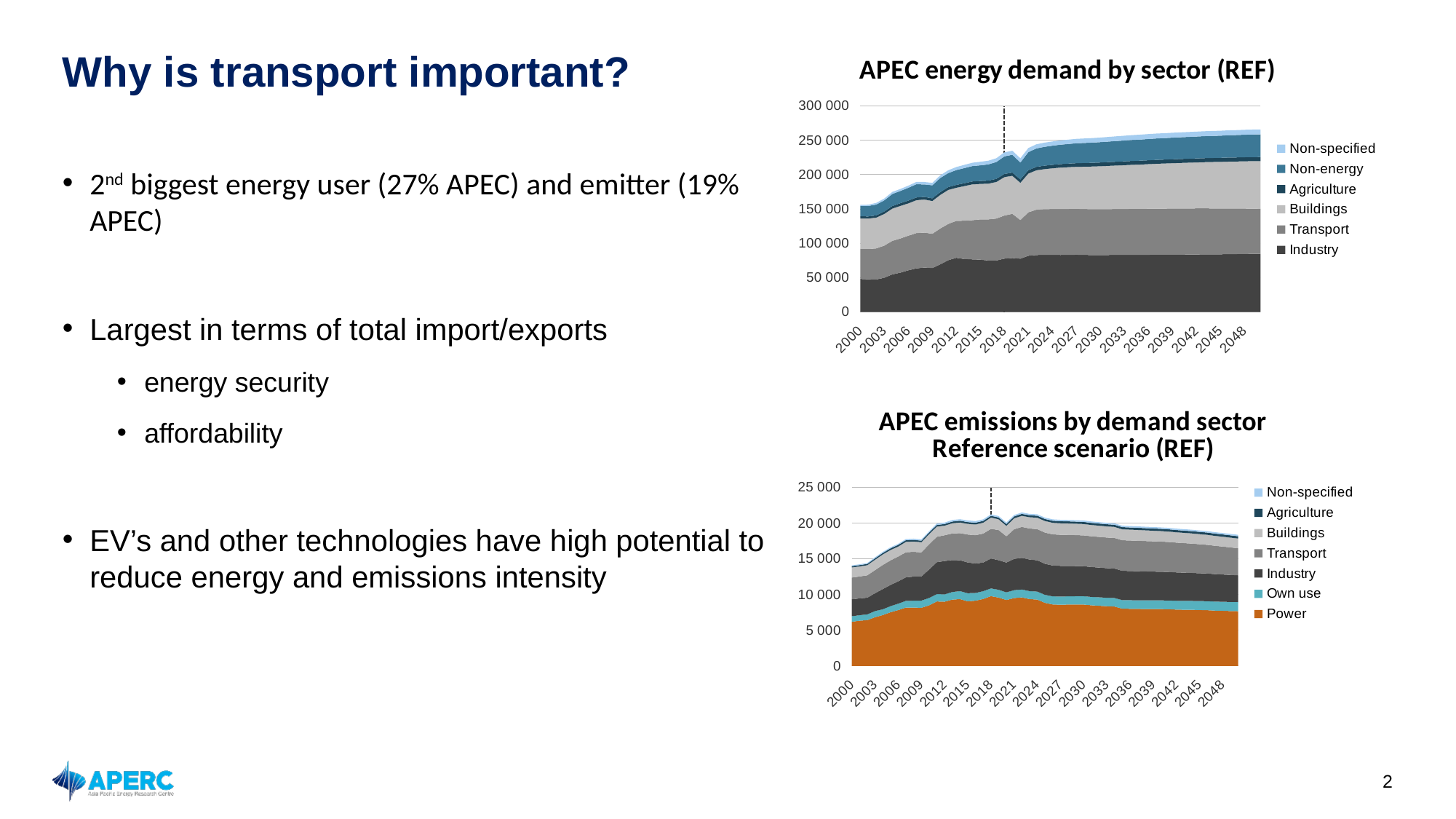

### Chart: APEC energy demand by sector (REF)

| Category | Industry | Transport | Buildings | Agriculture | Non-energy | Non-specified |
|---|---|---|---|---|---|---|
| 2000 | 48076.64447111551 | 43896.66590508769 | 44254.39158695257 | 3010.381515155445 | 15024.51609743145 | 1730.343484901189 |
| 2001 | 47506.07761579583 | 44234.47579647569 | 44234.69614959375 | 3130.06186253207 | 15328.2526978553 | 1744.108466278918 |
| 2002 | 47223.91348872313 | 45309.87495760465 | 44815.18610775361 | 3332.686605440236 | 15748.21563761945 | 2481.927415626223 |
| 2003 | 49788.62216876311 | 46791.41143094096 | 46251.45040241233 | 3431.579323623699 | 16276.07632268417 | 2734.864188400322 |
| 2004 | 54630.42079076748 | 48843.16125977726 | 47035.52143363567 | 3720.875405839607 | 17673.19037857022 | 2985.15313775205 |
| 2005 | 57212.2436208726 | 49791.0025330053 | 47432.19191398233 | 3922.359333477058 | 17887.93191108245 | 2929.254578291062 |
| 2006 | 60563.99465643966 | 50426.12669996745 | 47151.9631060136 | 4035.363036918398 | 18737.58565780897 | 3060.077398470866 |
| 2007 | 63421.59124866324 | 51412.49424845044 | 47900.34582051783 | 3999.691712610253 | 19334.15702317833 | 3314.693430507856 |
| 2008 | 64592.76201060732 | 50979.69018335133 | 48149.62671779728 | 3883.563060343894 | 18211.45901176881 | 3547.91544959056 |
| 2009 | 63895.00993207231 | 49915.68720051869 | 47821.04716850648 | 3842.893683078123 | 19052.5652637194 | 3519.027597926588 |
| 2010 | 69375.83812302323 | 52245.50186333866 | 49023.97969323098 | 3983.106936718707 | 20706.11999186303 | 3752.823720763352 |
| 2011 | 75354.54785250314 | 52892.39289077088 | 49575.05693407565 | 4165.022384378647 | 20368.64273583072 | 4090.893384521242 |
| 2012 | 78802.35651140008 | 53892.85264337739 | 48273.36618696113 | 4123.849063930033 | 21659.65544381523 | 4434.245880278997 |
| 2013 | 77068.02329270689 | 55775.3553994897 | 50576.27809939262 | 4151.624734009276 | 22001.69688105177 | 4737.843409525233 |
| 2014 | 76538.02170225869 | 57092.26841644997 | 52276.27720043839 | 4201.311328126646 | 22441.41441167787 | 4786.511888871225 |
| 2015 | 76128.89540398117 | 58697.96799966271 | 51686.816947648 | 4316.350283120854 | 22755.52913497628 | 5230.161247171834 |
| 2016 | 74869.35966592477 | 59940.71575509008 | 52130.29152015288 | 4431.961637759637 | 23602.07120235371 | 5380.566377851932 |
| 2017 | 74917.13421694306 | 61154.76791285611 | 53330.05014271416 | 4537.522738340969 | 24540.66781524123 | 5466.453049915658 |
| 2018 | 77630.58536929674 | 62728.05973932896 | 56122.94419503568 | 4556.889484950097 | 25591.68830366772 | 5795.081659593963 |
| 2019 | 78535.9268387038 | 64338.82130183616 | 55507.23856442739 | 4702.18319054436 | 25935.27030888604 | 5849.514170194503 |
| 2020 | 77569.2513456168 | 56327.99201976293 | 54366.93406724303 | 4751.077192094855 | 24865.7731562165 | 5910.446838822674 |
| 2021 | 81837.46990547184 | 63289.5008587698 | 56544.19687332369 | 4835.919655347939 | 26370.96933741401 | 5973.722884940611 |
| 2022 | 82872.49236265439 | 66018.2360151406 | 57536.18423743277 | 4903.115223157005 | 26881.76975529355 | 6039.364289665888 |
| 2023 | 83233.10145111356 | 66423.6518749426 | 58458.29338964319 | 4970.096454212942 | 27428.6785192028 | 6107.399161038028 |
| 2024 | 83139.6894225614 | 66703.9238239427 | 59450.87567596242 | 5037.741179603458 | 27874.6526049923 | 6177.860953238497 |
| 2025 | 82970.32340549819 | 66959.06103223543 | 60410.48784898838 | 5105.432123520468 | 28212.58072692811 | 6250.787833047761 |
| 2026 | 83109.46469886311 | 66903.77818059576 | 60895.8258757476 | 5172.836871996047 | 28631.0823893679 | 6326.222167376926 |
| 2027 | 83261.61170873618 | 66865.91733604574 | 61356.56054659087 | 5240.297591292016 | 29076.96663372662 | 6404.210110412746 |
| 2028 | 83034.28822984279 | 66812.82971714769 | 61804.19609013177 | 5307.923748992991 | 29287.97082316261 | 6484.801272770764 |
| 2029 | 82894.07482676263 | 66776.38792423741 | 62249.19184920486 | 5375.569661818512 | 29421.39968730174 | 6568.048458216765 |
| 2030 | 82880.27441726232 | 66765.71319554375 | 62667.7857215246 | 5443.43569579445 | 29633.28782494573 | 6654.007456113204 |
| 2031 | 82980.24632450253 | 66766.37103252181 | 63110.39271137878 | 5474.617647412198 | 29913.01660260232 | 6742.736879878266 |
| 2032 | 83024.71087317455 | 66824.00994098352 | 63507.39843763602 | 5505.789322177987 | 30174.08414322721 | 6834.298043494042 |
| 2033 | 83091.91204323777 | 66862.84587818112 | 63913.31882933457 | 5536.807998474992 | 30405.80662232739 | 6928.754869535333 |
| 2034 | 83157.784438991 | 66934.14708889312 | 64320.09546822999 | 5567.094048101592 | 30634.18263557835 | 7026.173823368144 |
| 2035 | 83117.59062582925 | 67030.63011964526 | 64657.25429590541 | 5598.563386369209 | 30801.41856759816 | 7126.623869133852 |
| 2036 | 83228.11460493533 | 67114.17226675758 | 65023.84784378934 | 5625.562105054383 | 31000.33526208573 | 7130.915474591561 |
| 2037 | 83333.97179787976 | 67180.18692794388 | 65405.13042041304 | 5652.220487482982 | 31187.60752169659 | 7135.212388418901 |
| 2038 | 83329.89896858386 | 67227.02960129351 | 65729.51881692765 | 5679.229216101618 | 31308.83735495155 | 7139.514615832431 |
| 2039 | 83423.17976021368 | 67251.80154710004 | 66059.02186837715 | 5706.286515859902 | 31467.39169837533 | 7143.822162055525 |
| 2040 | 83479.15409378901 | 67240.15110571109 | 66408.85026102894 | 5733.220812530885 | 31611.26383969204 | 7148.135032318374 |
| 2041 | 83532.8551917431 | 67224.58041805039 | 66745.86402045276 | 5756.340729419983 | 31753.10099618716 | 7152.453231858035 |
| 2042 | 83696.53116099698 | 67150.43087515152 | 67022.85646590932 | 5779.067842188962 | 31923.4727544034 | 7156.776765918351 |
| 2043 | 83846.56370105053 | 67052.01564769557 | 67342.59536592104 | 5801.853191429975 | 32077.39757442127 | 7161.105639750027 |
| 2044 | 83859.2777434839 | 66928.05793602834 | 67686.55943050131 | 5824.965406213721 | 32171.41937485431 | 7165.439858610594 |
| 2045 | 83965.55216121851 | 66764.02122016334 | 67970.93975511898 | 5847.664539958994 | 32292.52737655021 | 7169.779427764424 |
| 2046 | 84192.88330442486 | 66576.97098013888 | 68288.44068012814 | 5870.792705072367 | 32491.09682629964 | 7174.124352482731 |
| 2047 | 84271.97982599017 | 66364.00639203825 | 68574.41853806561 | 5894.074774881385 | 32628.52118604251 | 7178.4746380436 |
| 2048 | 84454.65866396668 | 66117.44408677213 | 68902.45288709995 | 5917.249007862604 | 32791.60301672505 | 7182.830289731921 |
| 2049 | 84615.87404335728 | 65830.19248807622 | 69211.59991571073 | 5940.446855187552 | 32936.73471538475 | 7187.191312839476 |
| 2050 | 84632.64568176787 | 65569.71234689748 | 69534.17097805496 | 5963.081998478697 | 33020.55782652192 | 7191.557712664899 |
# Why is transport important?
2nd biggest energy user (27% APEC) and emitter (19% APEC)

Largest in terms of total import/exports
energy security
affordability

EV’s and other technologies have high potential to reduce energy and emissions intensity

### Chart: APEC emissions by demand sector Reference scenario (REF)

| Category | Power | Own use | Industry | Transport | Buildings | Agriculture | Non-specified |
|---|---|---|---|---|---|---|---|
| 2000 | 6194.57223936639 | 778.0938578906246 | 2366.026520709306 | 3044.745719782392 | 1421.268740294024 | 176.6199740789426 | 110.62892833143 |
| 2001 | 6350.638362819278 | 770.6813562224157 | 2349.281877144658 | 3065.138210619052 | 1405.489768940272 | 186.2925263083664 | 113.1342550812868 |
| 2002 | 6421.784320502987 | 815.2116065280263 | 2326.663205687903 | 3135.245914051034 | 1412.34048732782 | 189.7904110859463 | 124.7881093159268 |
| 2003 | 6831.582908808765 | 868.7736015719677 | 2489.03082172182 | 3232.724441399749 | 1462.85730926344 | 196.0105615411948 | 137.1027557181434 |
| 2004 | 7135.51088542482 | 812.1024817550856 | 2825.439598971539 | 3369.88345073356 | 1473.91896453531 | 217.9114462583988 | 151.7536425946638 |
| 2005 | 7528.062095894877 | 854.5755674491317 | 2969.181395141573 | 3432.724144282628 | 1463.150894028704 | 231.1395000614245 | 144.6086308860177 |
| 2006 | 7833.67222542649 | 901.547585708252 | 3120.072312218609 | 3465.616032766171 | 1411.749619404911 | 236.6580390877568 | 148.5910798981389 |
| 2007 | 8183.224731350007 | 949.7679917717256 | 3282.28651039481 | 3519.010589134297 | 1457.735182978054 | 232.6890627678642 | 158.5082281954043 |
| 2008 | 8179.147665278757 | 957.6584380817268 | 3389.01229783069 | 3465.199418225736 | 1445.838223536781 | 225.3242946240877 | 166.5155372599405 |
| 2009 | 8153.20876085757 | 1010.184416978371 | 3375.536812182091 | 3380.758191535544 | 1418.752162194864 | 220.341802127716 | 169.4690369284821 |
| 2010 | 8492.988795824083 | 1038.700582424112 | 3987.685071927588 | 3528.195743280112 | 1420.283899522676 | 227.3757315782529 | 173.4914373273955 |
| 2011 | 9040.854954532886 | 1032.234852628706 | 4463.2641801241 | 3561.515849543362 | 1428.344666029352 | 232.7014597022573 | 191.2259879536864 |
| 2012 | 9006.022641198782 | 1028.440735195831 | 4666.95895142803 | 3608.966115836251 | 1342.125098653406 | 230.258087598711 | 204.0618388385868 |
| 2013 | 9298.909078900377 | 1066.25458834988 | 4471.188093131342 | 3721.641000047584 | 1432.534891137752 | 240.9241825501115 | 215.04632586496 |
| 2014 | 9369.893411733914 | 1118.278428095272 | 4313.294405030018 | 3806.25310655962 | 1493.831792096476 | 244.1226454100326 | 213.0822831545619 |
| 2015 | 9059.739811860534 | 1134.263564457409 | 4303.929620138981 | 3916.293359623626 | 1492.923213650858 | 247.4540787380895 | 234.5700306173892 |
| 2016 | 9149.713258308906 | 1082.519626771478 | 4116.523165339499 | 3978.446360785556 | 1491.096244573075 | 252.4197605907491 | 222.21668149816 |
| 2017 | 9386.32890160304 | 1100.403418117524 | 3997.468668740537 | 4057.986945508963 | 1530.638738682097 | 253.6255086914168 | 212.2393958789973 |
| 2018 | 9784.380292836702 | 1084.410716341847 | 4183.203778441495 | 4158.515340506546 | 1578.056618347175 | 248.7843358722473 | 197.1270232876404 |
| 2019 | 9578.884058724389 | 1099.243158889999 | 4135.885752896204 | 4227.463371336275 | 1505.7393974057 | 257.8370460654467 | 197.6302180085968 |
| 2020 | 9245.55375905102 | 1079.117447128078 | 4152.534826842652 | 3697.206356669385 | 1452.929290726909 | 259.9552462041278 | 197.3124946270438 |
| 2021 | 9516.850551869538 | 1098.207786003384 | 4381.653081966776 | 4154.357318198364 | 1532.077506839434 | 264.6980311675266 | 197.0367661693776 |
| 2022 | 9614.52597147866 | 1106.71835275279 | 4426.665230987036 | 4329.002703982668 | 1556.900904057446 | 268.0569694696352 | 196.8011948165205 |
| 2023 | 9374.208600648986 | 1111.595793005179 | 4418.565073108914 | 4351.630473034899 | 1579.706218193954 | 271.4078379490336 | 196.6042753890933 |
| 2024 | 9303.579687972864 | 1118.617101129703 | 4379.568674671244 | 4364.995799318946 | 1603.867644718558 | 274.7831570623925 | 196.444778721768 |
| 2025 | 8841.029365548595 | 1128.368751783859 | 4335.729231169964 | 4375.574213553567 | 1625.579811233707 | 278.1347605581861 | 196.3217051819196 |
| 2026 | 8619.835884041322 | 1138.27508575505 | 4312.515643652077 | 4367.185797288979 | 1620.099980239775 | 281.677697179512 | 196.2342465153479 |
| 2027 | 8581.414256696069 | 1147.666613822108 | 4292.409056327588 | 4358.175872807487 | 1613.142739796427 | 285.2231281096718 | 196.1817545279984 |
| 2028 | 8605.561917370484 | 1153.699318126358 | 4253.527166680162 | 4346.477179251598 | 1605.337808833346 | 288.7791011584483 | 196.163715380194 |
| 2029 | 8612.588448971013 | 1159.470012251921 | 4224.143925890354 | 4334.245294106351 | 1596.560129970705 | 292.3335765873774 | 196.1797284894627 |
| 2030 | 8609.350283932285 | 1166.806086894638 | 4200.425325861452 | 4320.582679618983 | 1586.798247089446 | 295.9036503059102 | 196.2294892181905 |
| 2031 | 8503.398071292087 | 1175.50539360624 | 4181.94595269756 | 4310.016528019063 | 1577.683797535277 | 297.4872737397392 | 196.312774670148 |
| 2032 | 8441.045424303196 | 1181.506337619408 | 4158.905525877588 | 4303.04387389097 | 1566.695904924672 | 299.0688124209238 | 196.4294320412266 |
| 2033 | 8372.68654358444 | 1187.505858627575 | 4139.130447866674 | 4295.020627224939 | 1555.794732772849 | 300.6395225930396 | 196.5793690692422 |
| 2034 | 8327.71518701203 | 1194.688421327247 | 4119.585962677404 | 4290.204388922041 | 1544.679288633563 | 302.1373939156377 | 196.7625462093174 |
| 2035 | 8031.689648599713 | 1201.774219159935 | 4095.293686419785 | 4285.528126589419 | 1531.832255099635 | 303.740834923891 | 196.9789702283727 |
| 2036 | 8012.016137404077 | 1205.3802556826 | 4080.083943032163 | 4279.991236358476 | 1519.988666676746 | 305.1025319318293 | 196.9889589779271 |
| 2037 | 7995.656376810559 | 1209.838573369707 | 4064.778862515399 | 4272.264022690882 | 1508.705650289734 | 306.4384685142222 | 196.9990011344539 |
| 2038 | 7980.136900976129 | 1214.261611855398 | 4044.170956365907 | 4261.571667316693 | 1496.256509168238 | 307.7996968526514 | 197.0090967055021 |
| 2039 | 7968.920265932802 | 1219.374840062334 | 4028.000693891073 | 4247.500854693407 | 1484.158828757427 | 309.1638687523546 | 197.0192456986988 |
| 2040 | 7966.43446113888 | 1223.094226518062 | 4007.175494228765 | 4229.165817275607 | 1472.908927157266 | 310.5174639789778 | 197.0294481217484 |
| 2041 | 7949.663205266855 | 1227.730471514834 | 3986.751505913586 | 4205.401190488733 | 1460.77831973404 | 311.5818455938295 | 197.0397039824332 |
| 2042 | 7902.44181239279 | 1232.415299038934 | 3970.318811397552 | 4176.799375192701 | 1447.677411333417 | 312.6142426922966 | 197.0500132886124 |
| 2043 | 7879.144909027084 | 1237.9175344978 | 3951.045351102563 | 4144.206898363543 | 1435.89881761663 | 313.6469040054951 | 197.0603760482234 |
| 2044 | 7870.100334550751 | 1243.850019981596 | 3922.512862180552 | 4107.436409185078 | 1424.957372829584 | 314.6995170432886 | 197.0707922692793 |
| 2045 | 7843.266254469812 | 1249.464129370831 | 3896.730746367696 | 4064.515811403856 | 1412.919534275456 | 315.7182074571321 | 197.0812619598702 |
| 2046 | 7821.68637514461 | 1254.573292724881 | 3875.103680594568 | 4020.136081148642 | 1401.863201900189 | 316.763391475323 | 197.0917851281628 |
| 2047 | 7761.355907749221 | 1259.49702483213 | 3843.481113041732 | 3971.305382661662 | 1390.169474952882 | 317.8151985451941 | 197.1023617824001 |
| 2048 | 7732.349049148341 | 1264.787089471782 | 3814.489061944957 | 3917.308552108144 | 1379.589361395007 | 318.8541011249519 | 197.1129919309006 |
| 2049 | 7699.530216965725 | 1270.975766931099 | 3782.349952991522 | 3857.6913991602 | 1368.947252277864 | 319.8897674891448 | 197.1236755820589 |
| 2050 | 7678.502348419033 | 1276.127235972392 | 3743.553960480818 | 3797.524567658341 | 1358.614185858205 | 320.8792957410174 | 197.1344127443455 |
2